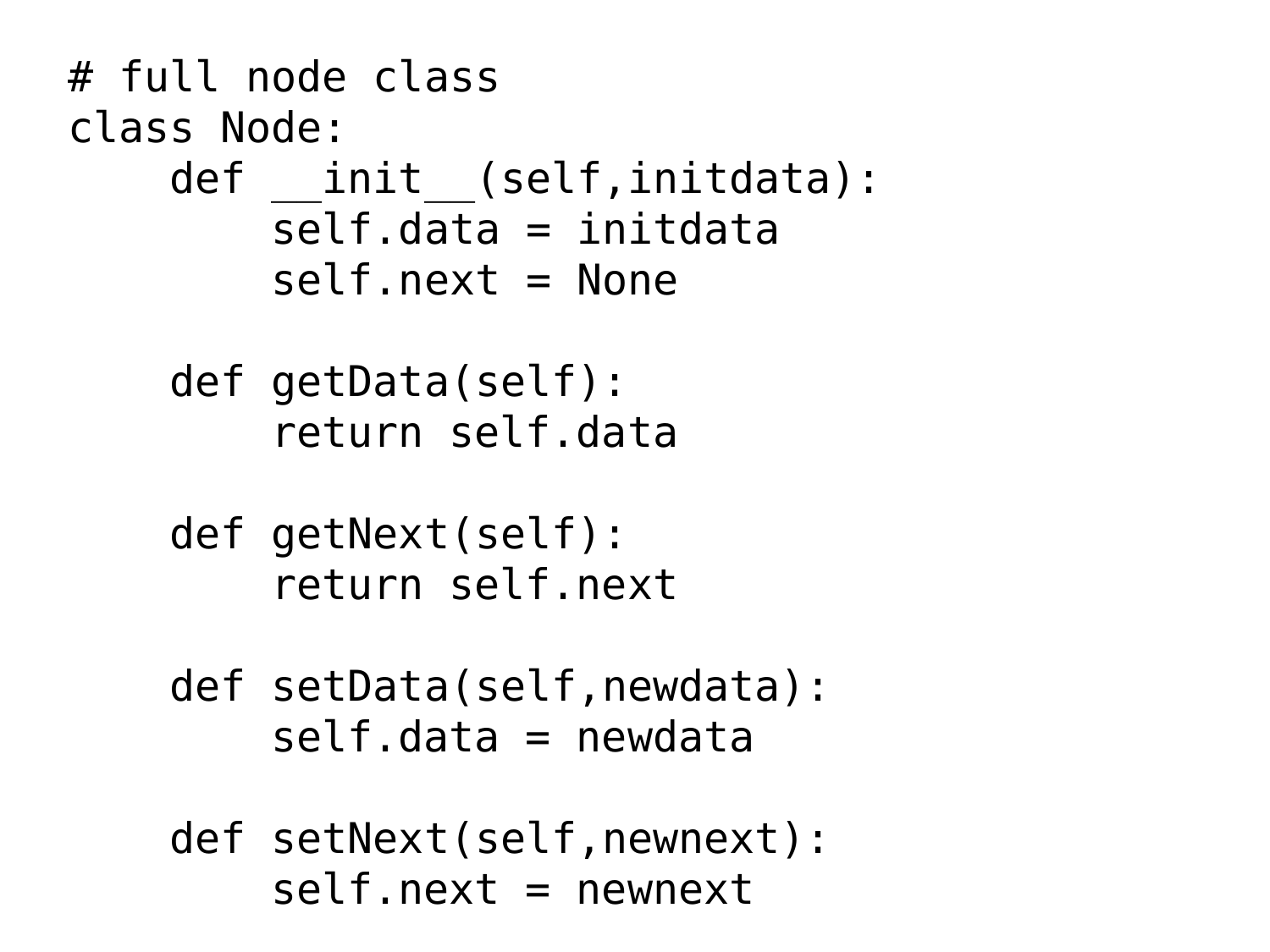

# full node class
class Node:
    def __init__(self,initdata):
        self.data = initdata
        self.next = None
    def getData(self):
        return self.data
    def getNext(self):
        return self.next
    def setData(self,newdata):
        self.data = newdata
    def setNext(self,newnext):
        self.next = newnext